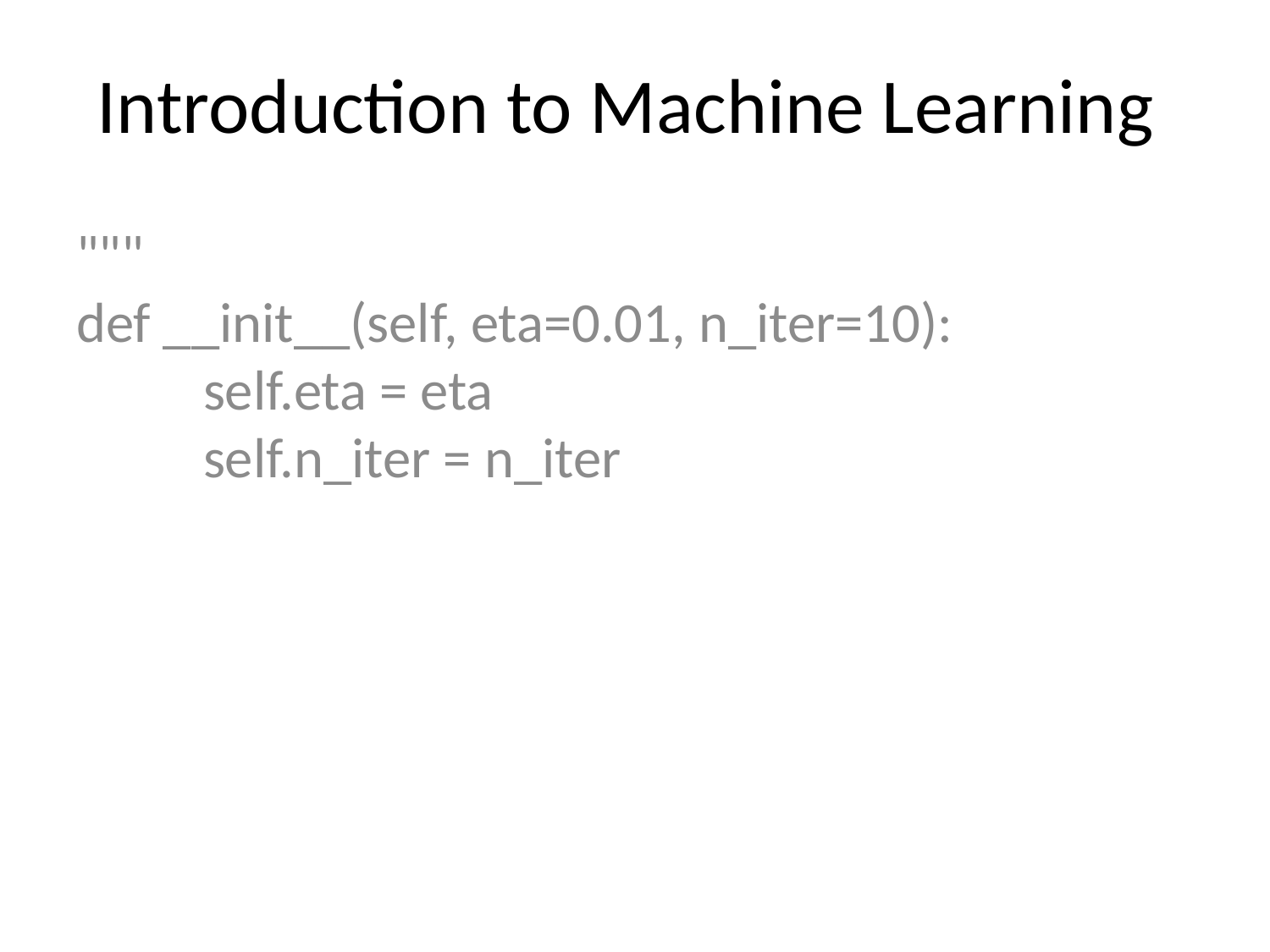

# Introduction to Machine Learning
"""
def __init__(self, eta=0.01, n_iter=10):
	self.eta = eta
	self.n_iter = n_iter